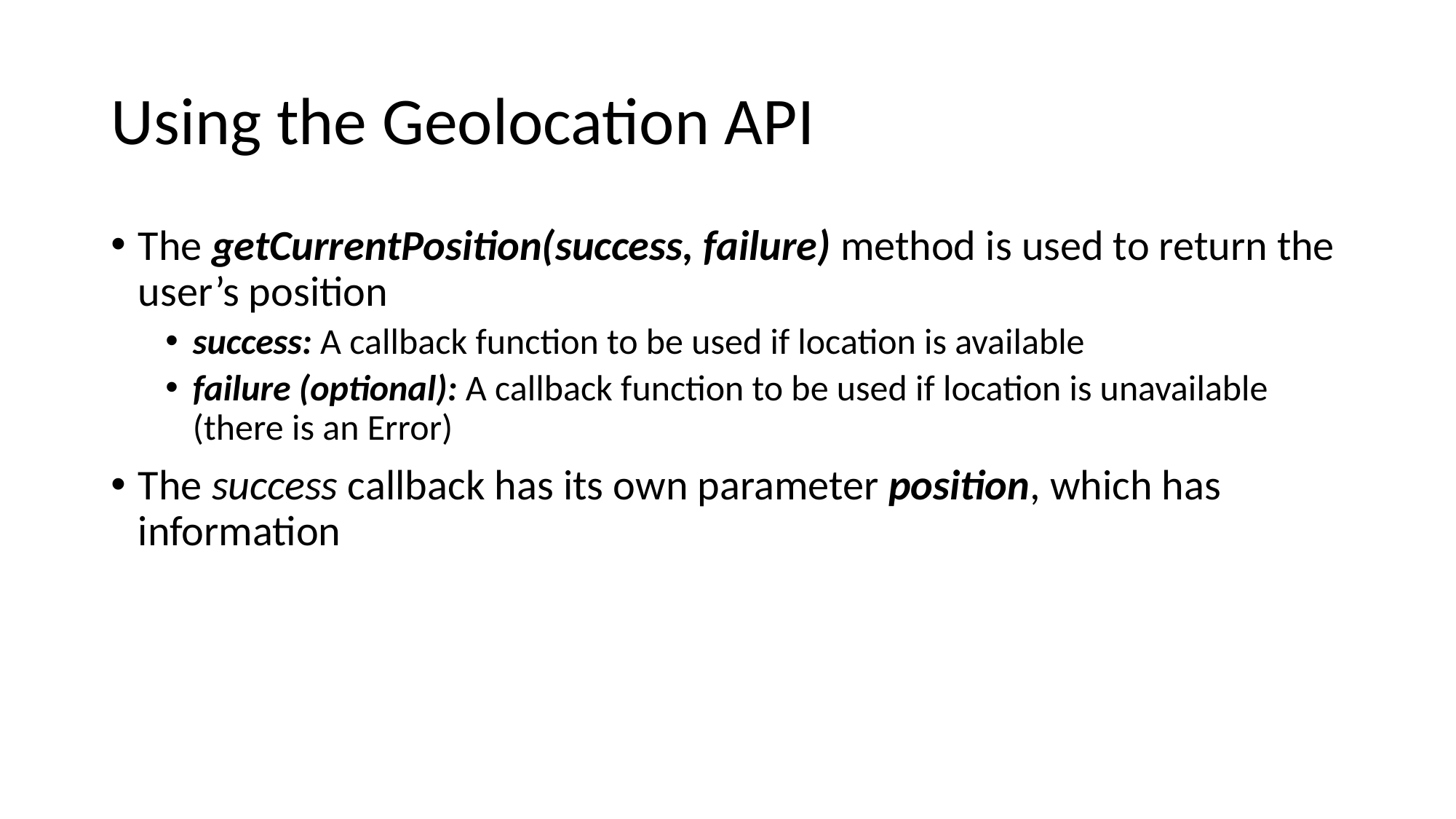

# Using the Geolocation API
The getCurrentPosition(success, failure) method is used to return the user’s position
success: A callback function to be used if location is available
failure (optional): A callback function to be used if location is unavailable (there is an Error)
The success callback has its own parameter position, which has information